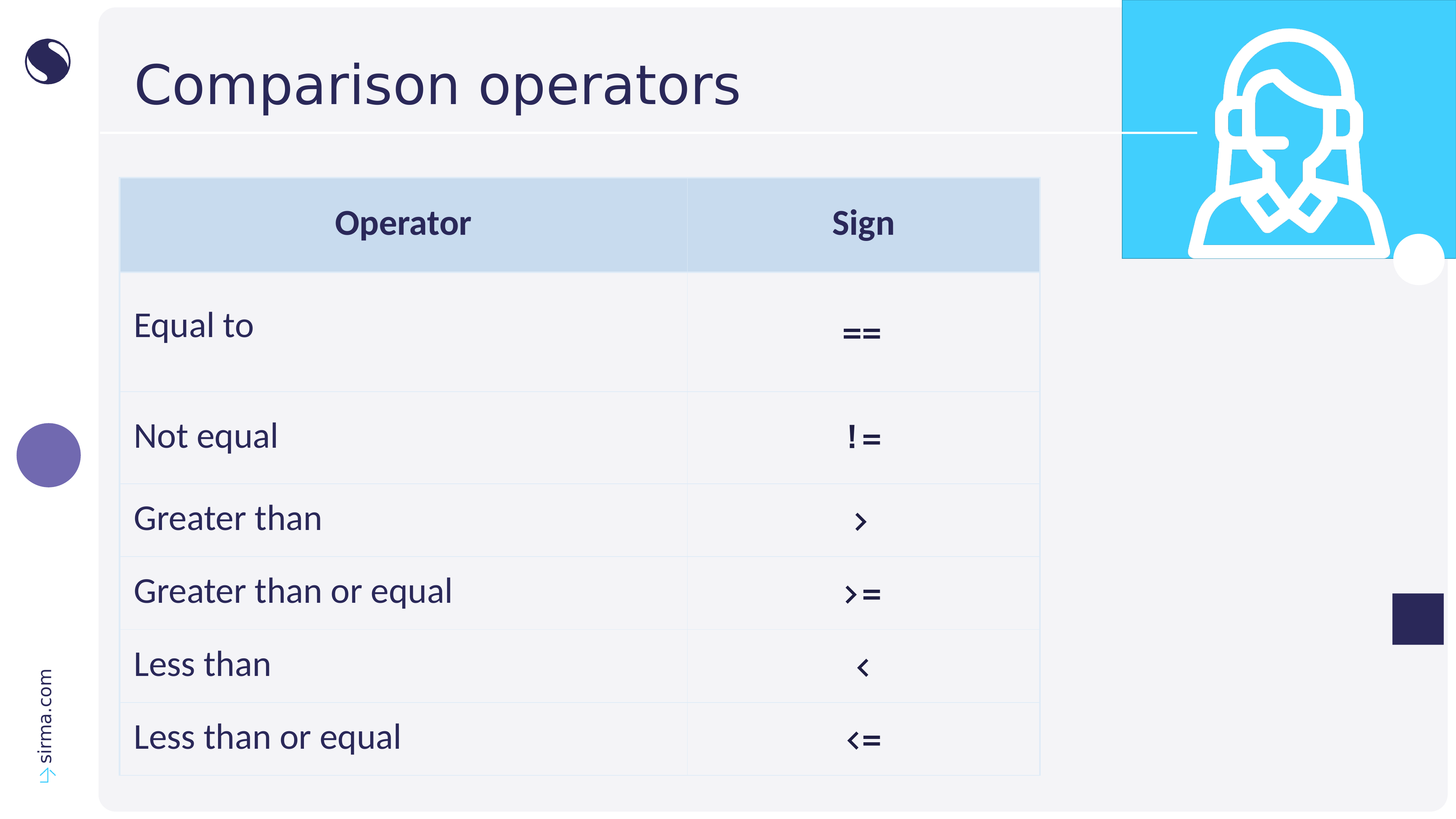

# Comparison operators
| Operator | Sign |
| --- | --- |
| Equal to | == |
| Not equal | != |
| Greater than | > |
| Greater than or equal | >= |
| Less than | < |
| Less than or equal | <= |